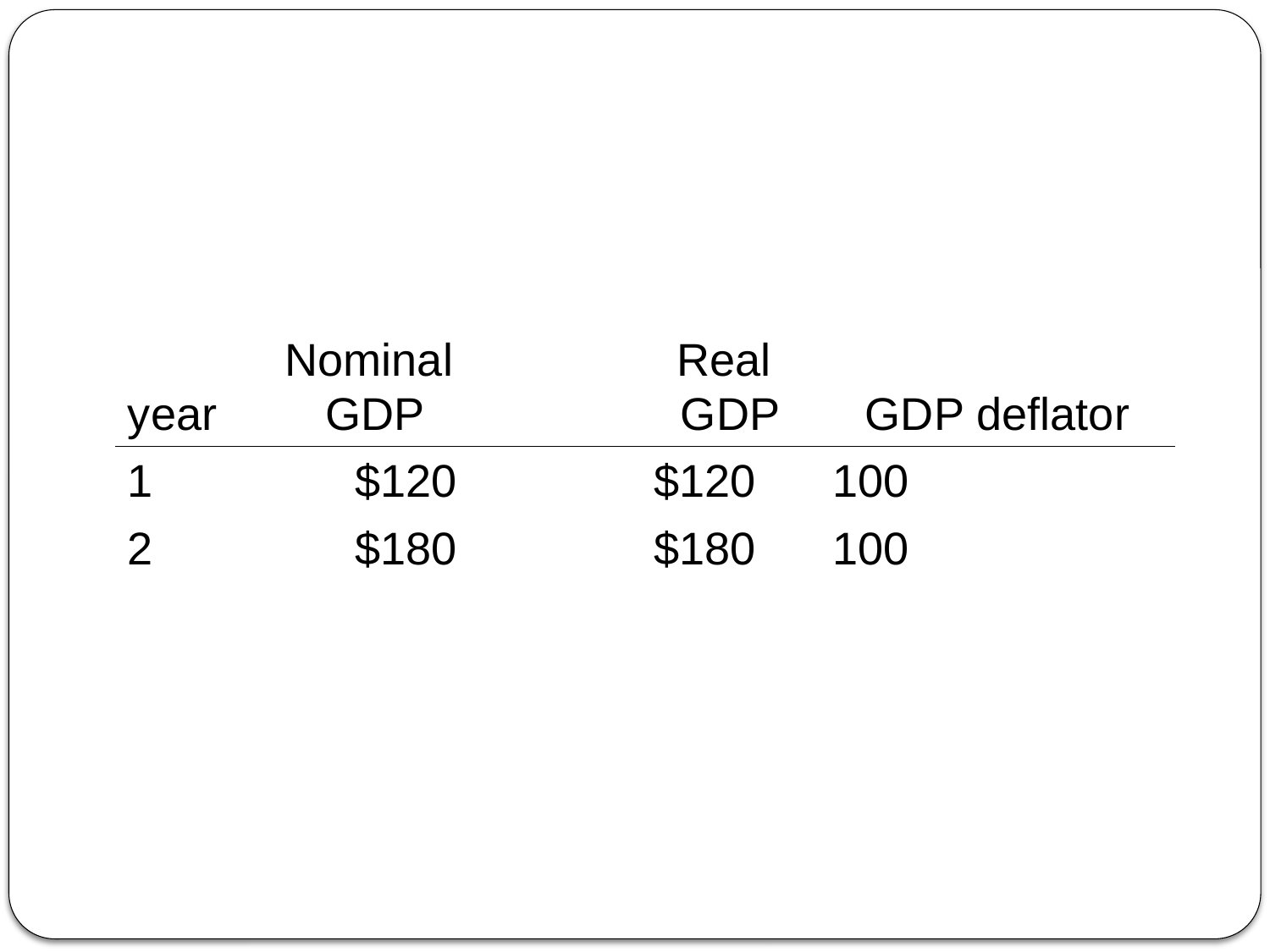

| year | Nominal GDP |  | Real GDP | GDP deflator |
| --- | --- | --- | --- | --- |
| 1 | $120 |  | $120 | 100 |
| 2 | $180 |  | $180 | 100 |